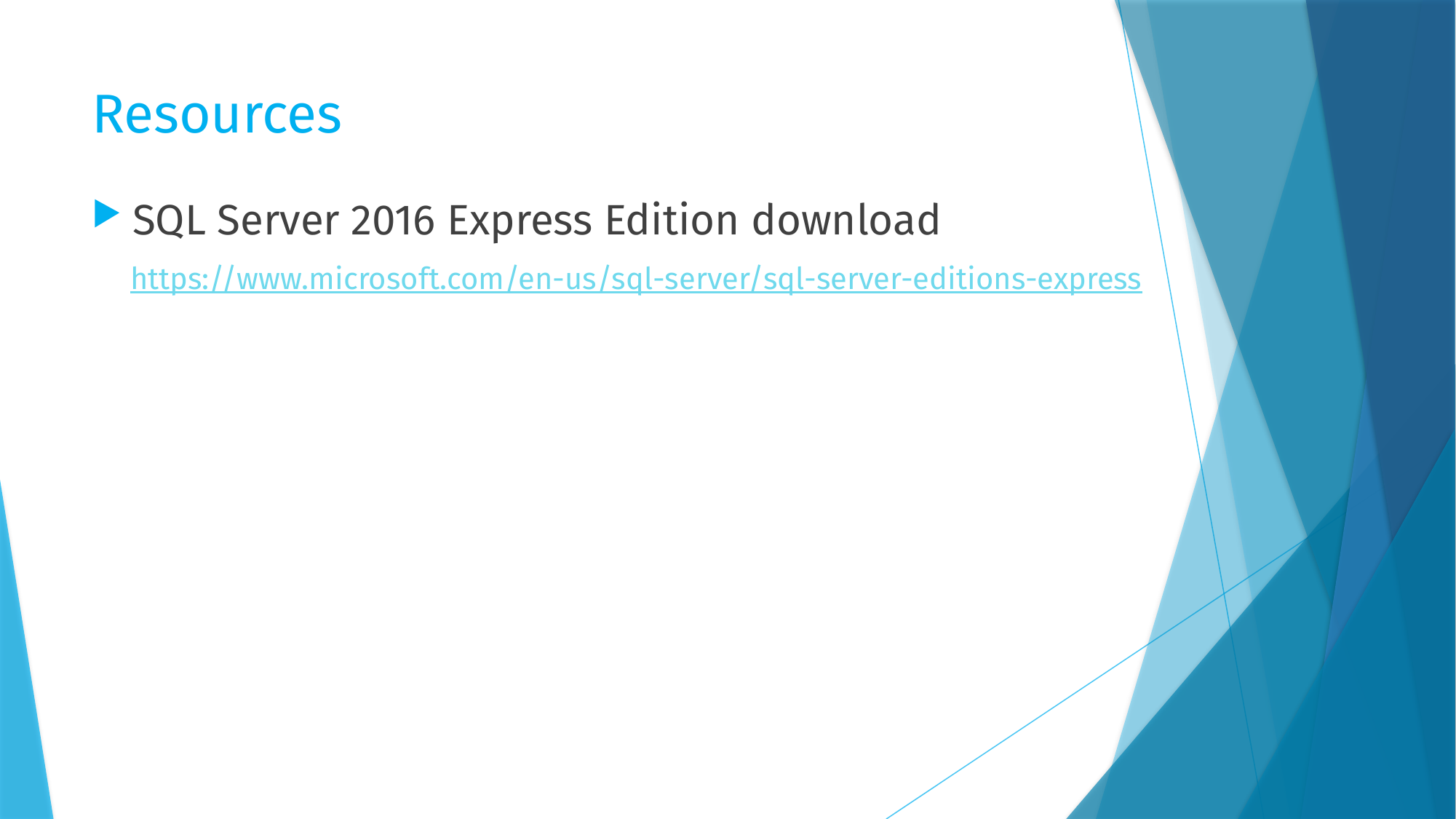

# Resources
SQL Server 2016 Express Edition download
https://www.microsoft.com/en-us/sql-server/sql-server-editions-express